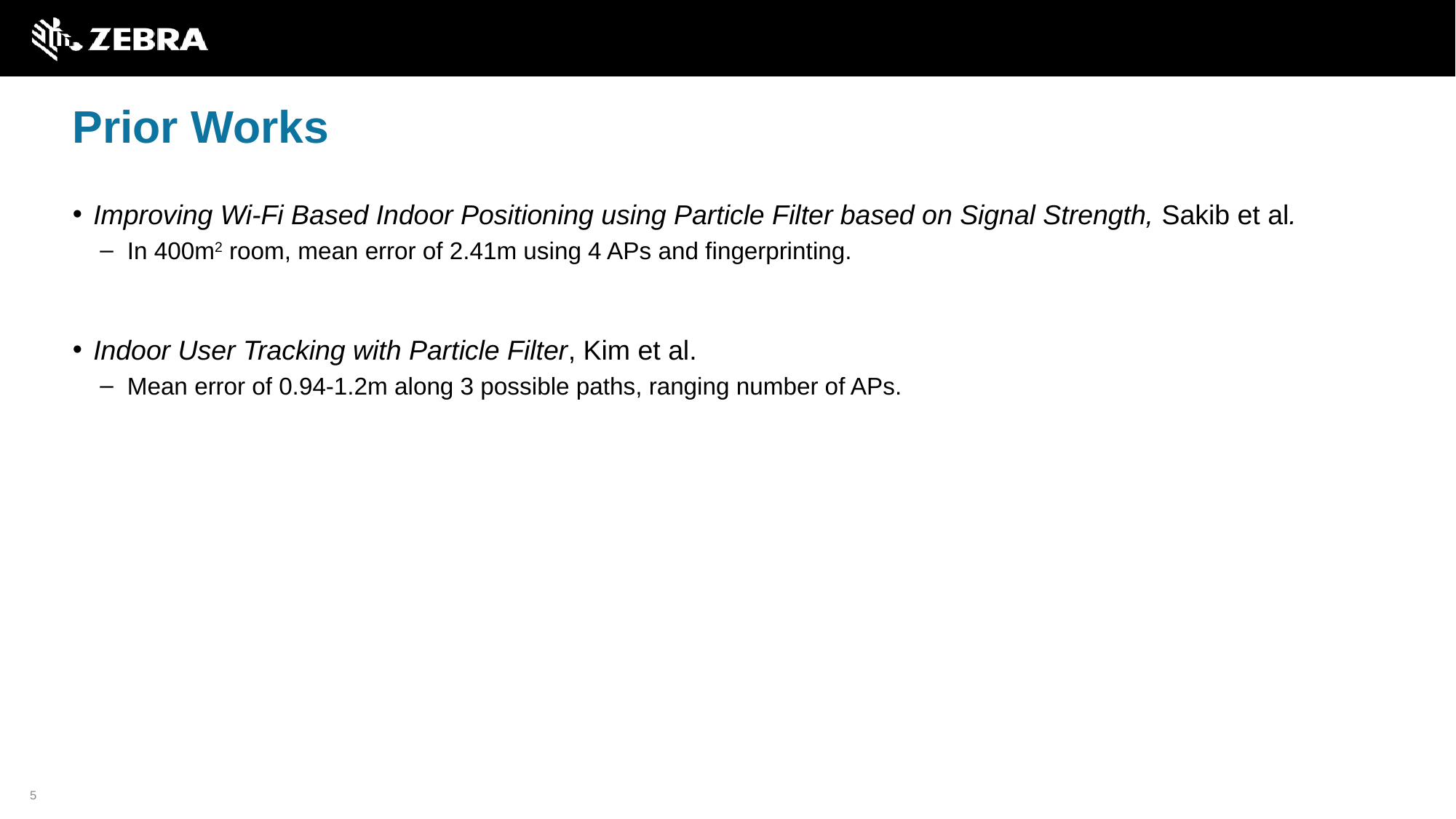

# Prior Works
Improving Wi-Fi Based Indoor Positioning using Particle Filter based on Signal Strength, Sakib et al.
In 400m2 room, mean error of 2.41m using 4 APs and fingerprinting.

Indoor User Tracking with Particle Filter, Kim et al.
Mean error of 0.94-1.2m along 3 possible paths, ranging number of APs.

5